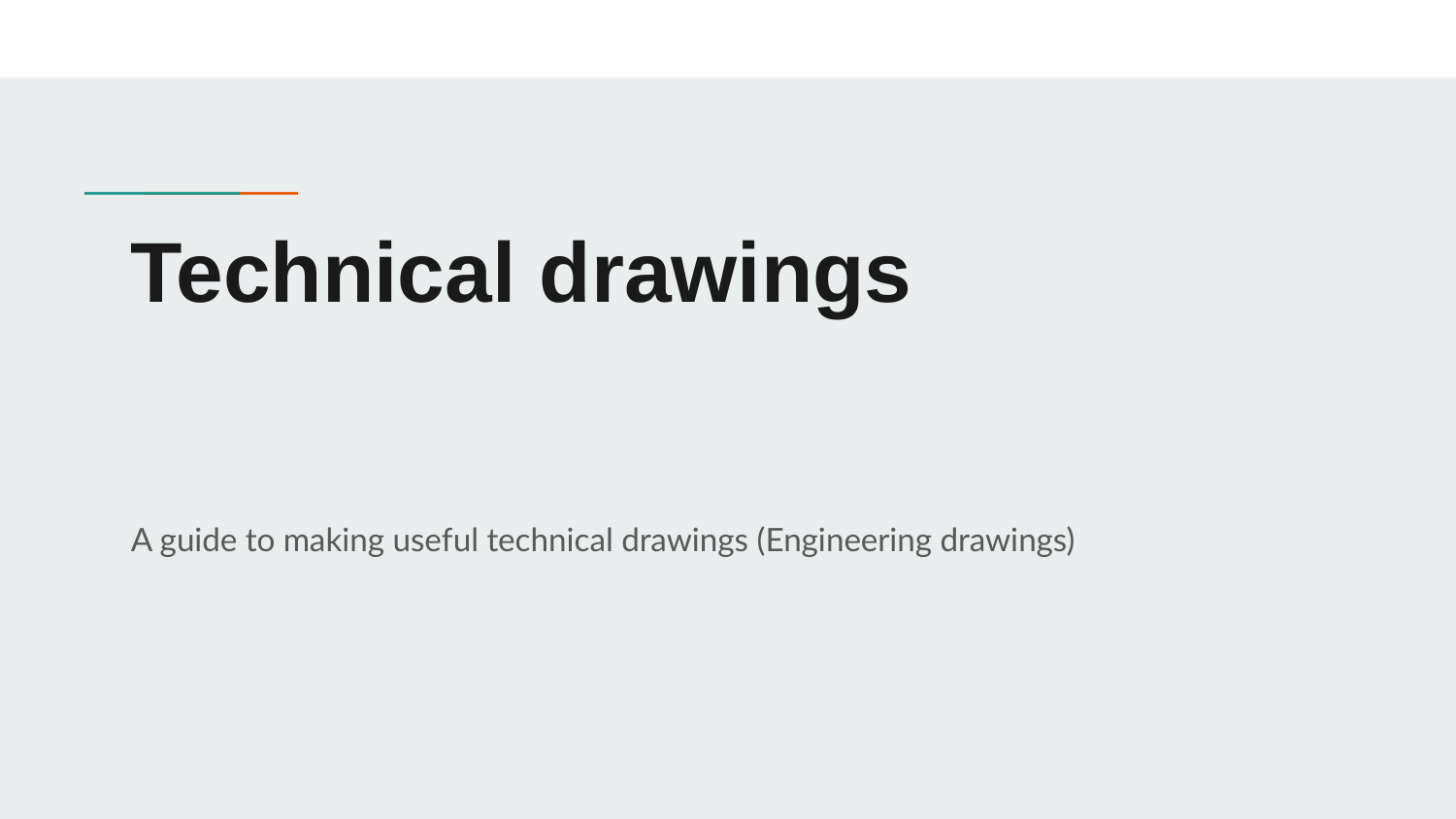

# Technical drawings
A guide to making useful technical drawings (Engineering drawings)